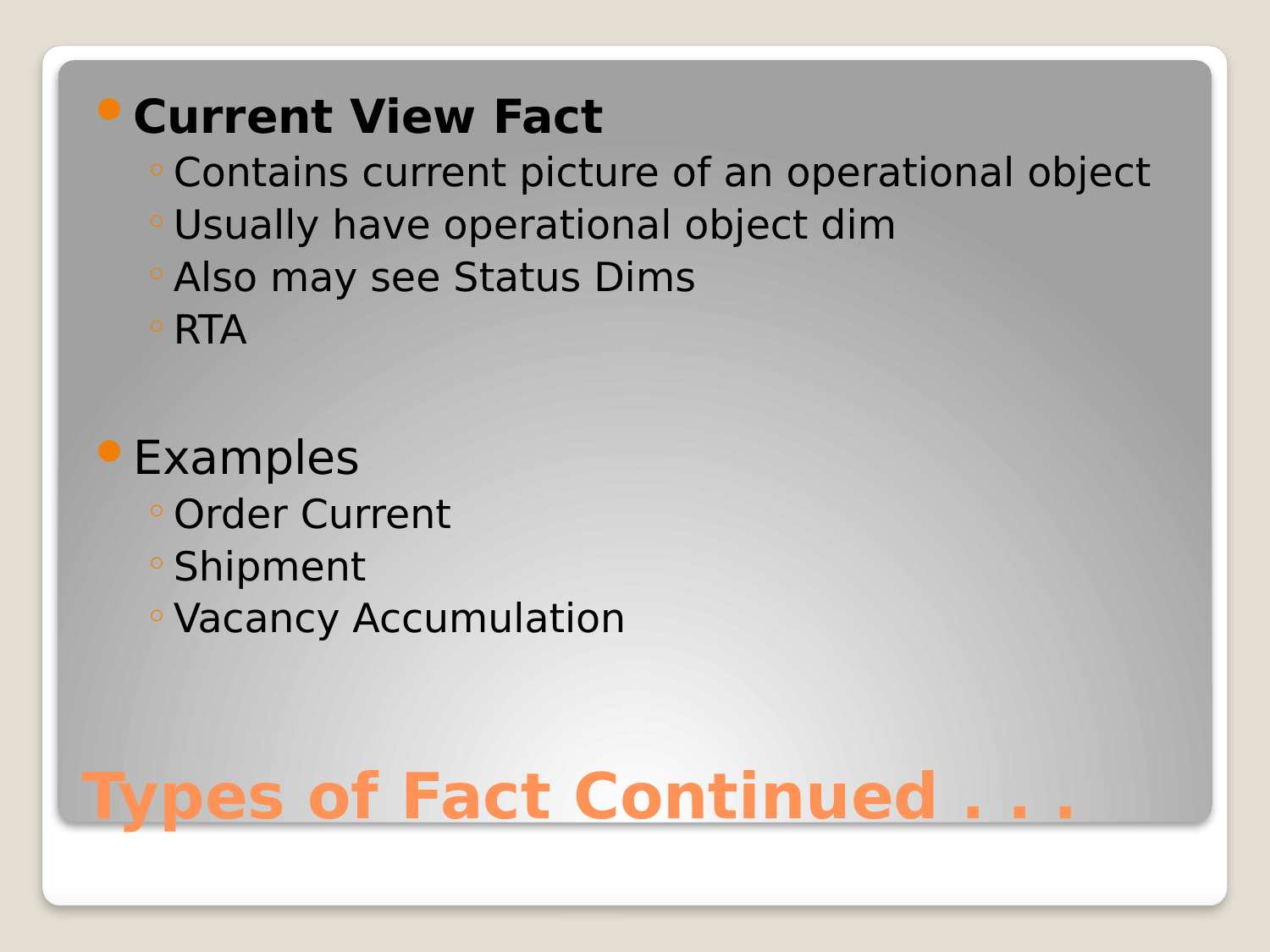

Current View Fact
Contains current picture of an operational object
Usually have operational object dim
Also may see Status Dims
RTA

Examples
Order Current
Shipment
Vacancy Accumulation

# Types of Fact Continued . . .